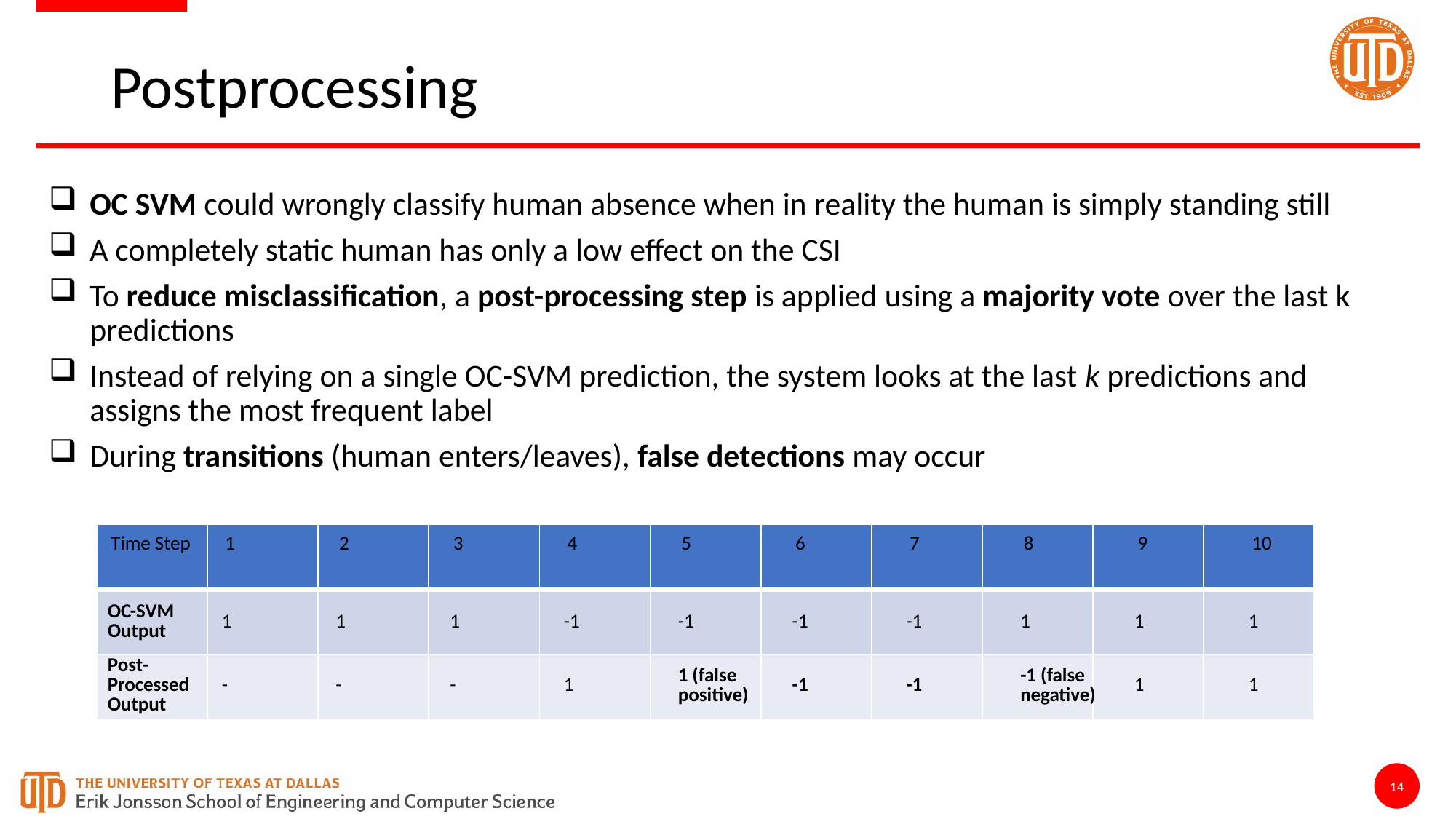

# Postprocessing
OC SVM could wrongly classify human absence when in reality the human is simply standing still
A completely static human has only a low effect on the CSI
To reduce misclassification, a post-processing step is applied using a majority vote over the last k predictions
Instead of relying on a single OC-SVM prediction, the system looks at the last k predictions and assigns the most frequent label
During transitions (human enters/leaves), false detections may occur

| Time Step | 1 | 2 | 3 | 4 | 5 | 6 | 7 | 8 | 9 | 10 |
| --- | --- | --- | --- | --- | --- | --- | --- | --- | --- | --- |
|  |  |  |  |  |  |  |  |  |  |  |
| --- | --- | --- | --- | --- | --- | --- | --- | --- | --- | --- |
|  |  |  |  |  |  |  |  |  |  |  |
|  |  |  |  |  |  |  |  |  |  |  |
| OC-SVM Output | 1 | 1 | 1 | -1 | -1 | -1 | -1 | 1 | 1 | 1 |
| --- | --- | --- | --- | --- | --- | --- | --- | --- | --- | --- |
| Post-Processed Output | - | - | - | 1 | 1 (false positive) | -1 | -1 | -1 (false negative) | 1 | 1 |
| --- | --- | --- | --- | --- | --- | --- | --- | --- | --- | --- |